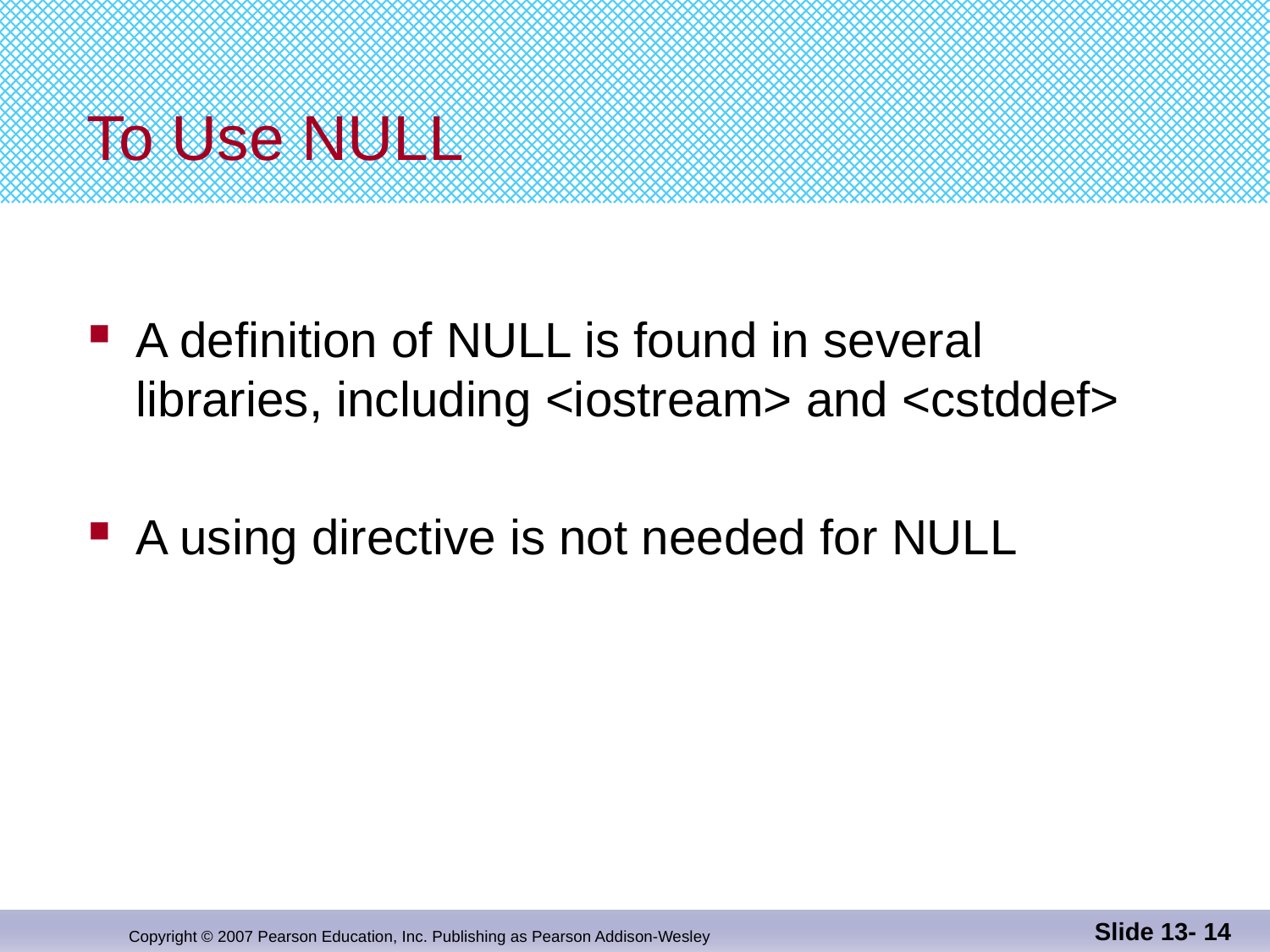

# To Use NULL

A definition of NULL is found in several
libraries, including <iostream> and <cstddef>

A using directive is not needed for NULL
Slide 13- 14